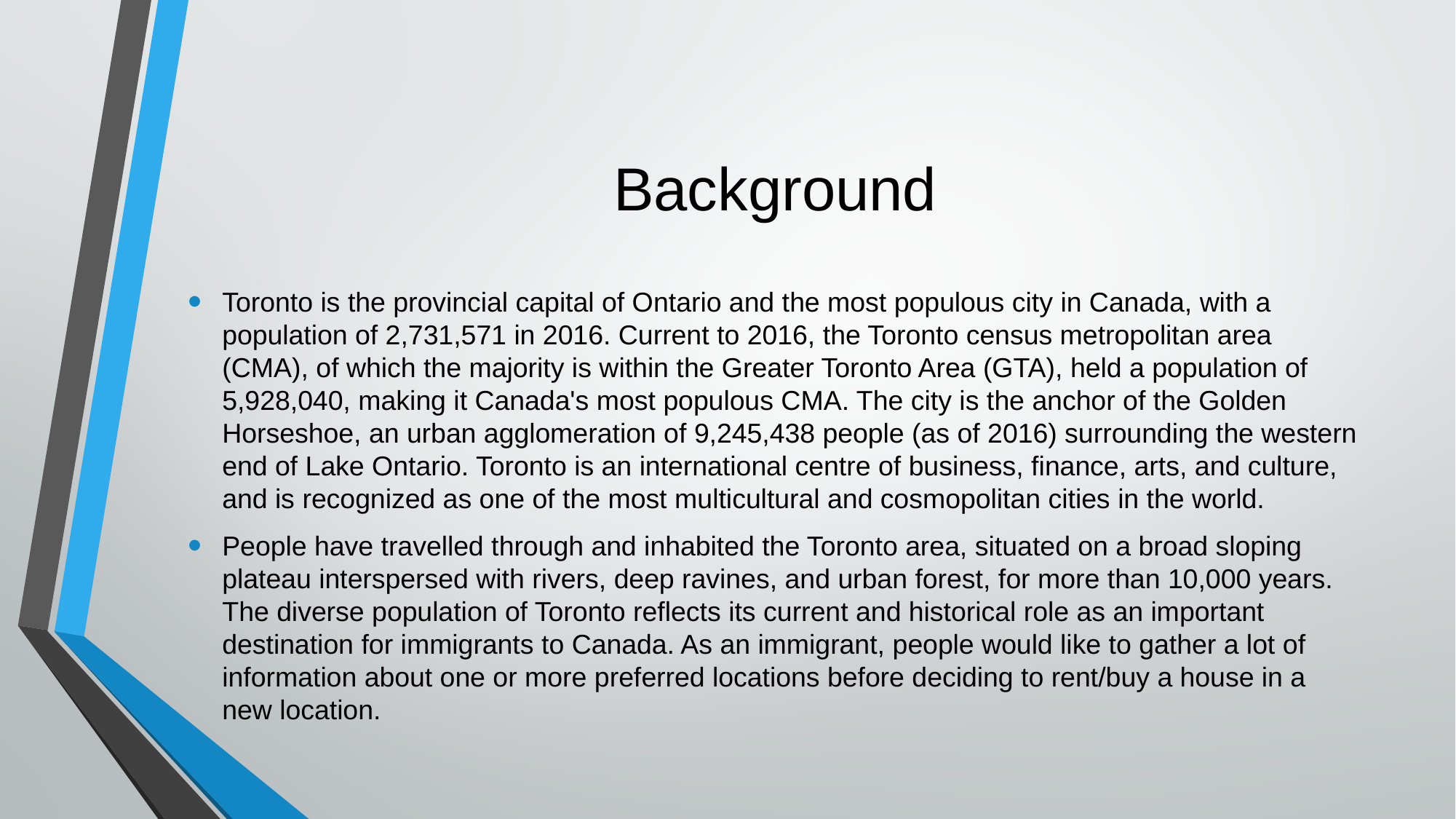

# Background
Toronto is the provincial capital of Ontario and the most populous city in Canada, with a population of 2,731,571 in 2016. Current to 2016, the Toronto census metropolitan area (CMA), of which the majority is within the Greater Toronto Area (GTA), held a population of 5,928,040, making it Canada's most populous CMA. The city is the anchor of the Golden Horseshoe, an urban agglomeration of 9,245,438 people (as of 2016) surrounding the western end of Lake Ontario. Toronto is an international centre of business, finance, arts, and culture, and is recognized as one of the most multicultural and cosmopolitan cities in the world.
People have travelled through and inhabited the Toronto area, situated on a broad sloping plateau interspersed with rivers, deep ravines, and urban forest, for more than 10,000 years. The diverse population of Toronto reflects its current and historical role as an important destination for immigrants to Canada. As an immigrant, people would like to gather a lot of information about one or more preferred locations before deciding to rent/buy a house in a new location.